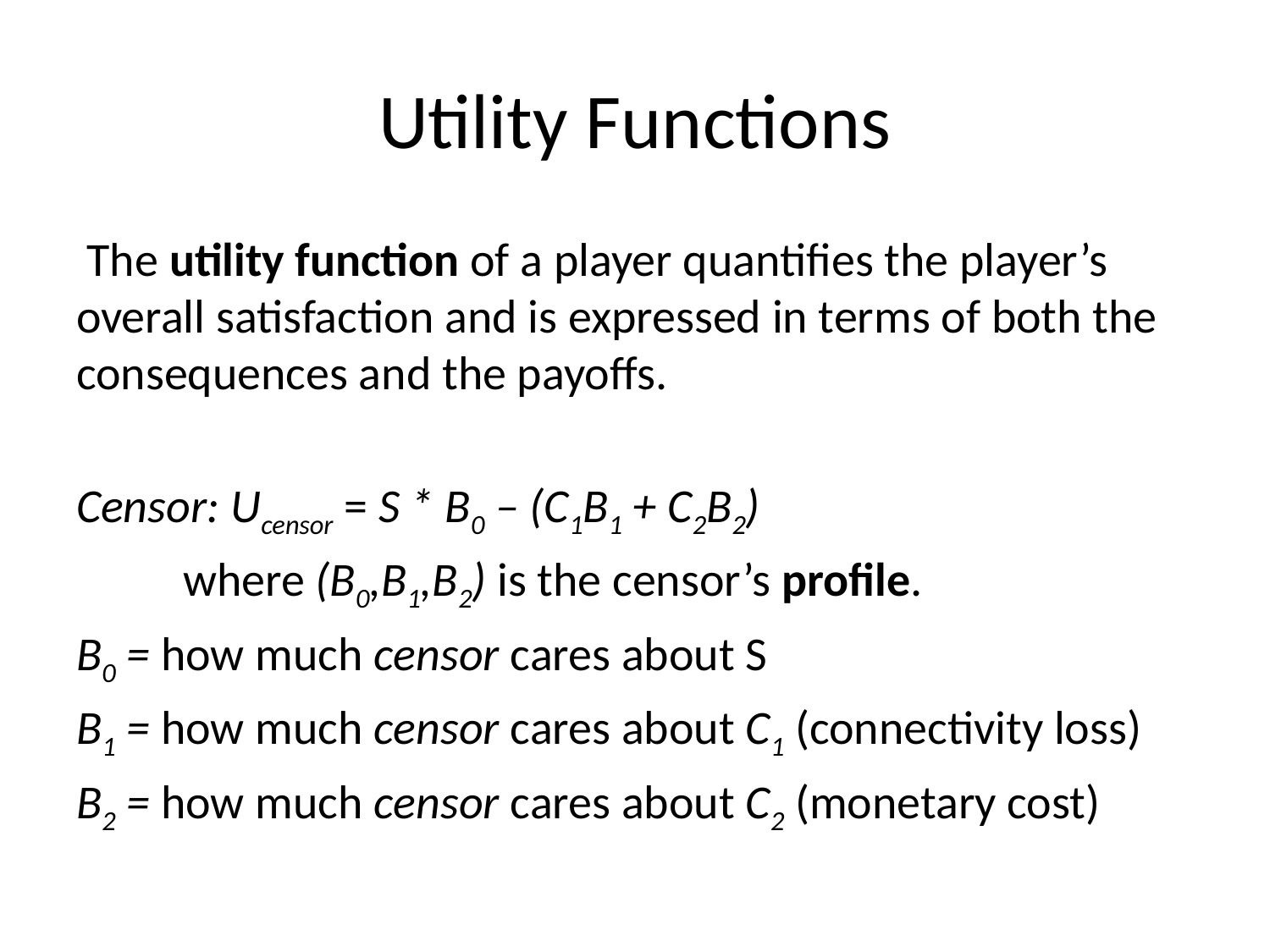

# Utility Functions
 The utility function of a player quantifies the player’s overall satisfaction and is expressed in terms of both the consequences and the payoffs.

Censor: Ucensor = S * B0 – (C1B1 + C2B2)
	where (B0,B1,B2) is the censor’s profile.
B0 = how much censor cares about S
B1 = how much censor cares about C1 (connectivity loss)
B2 = how much censor cares about C2 (monetary cost)